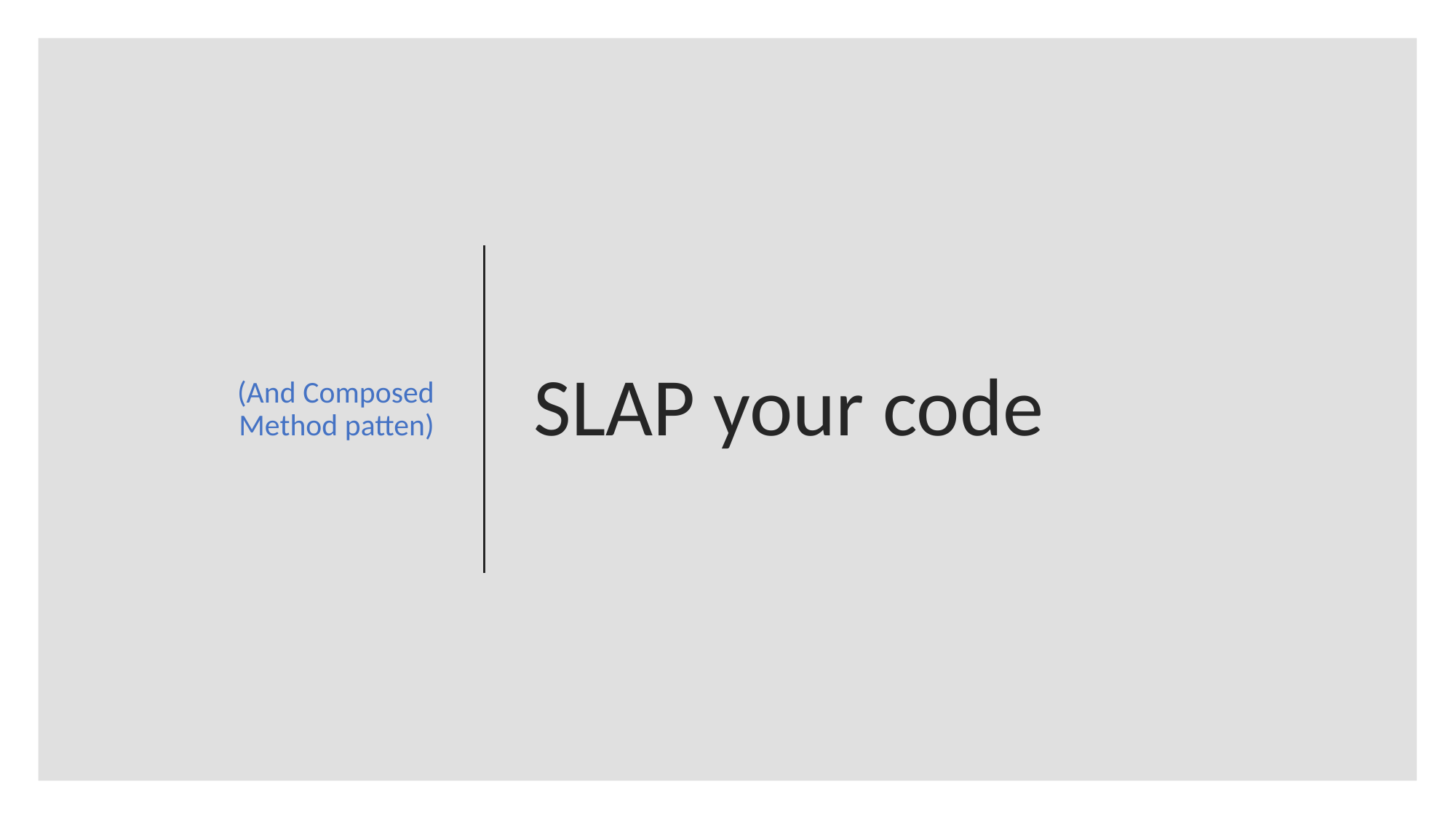

(And Composed Method patten)
# SLAP your code